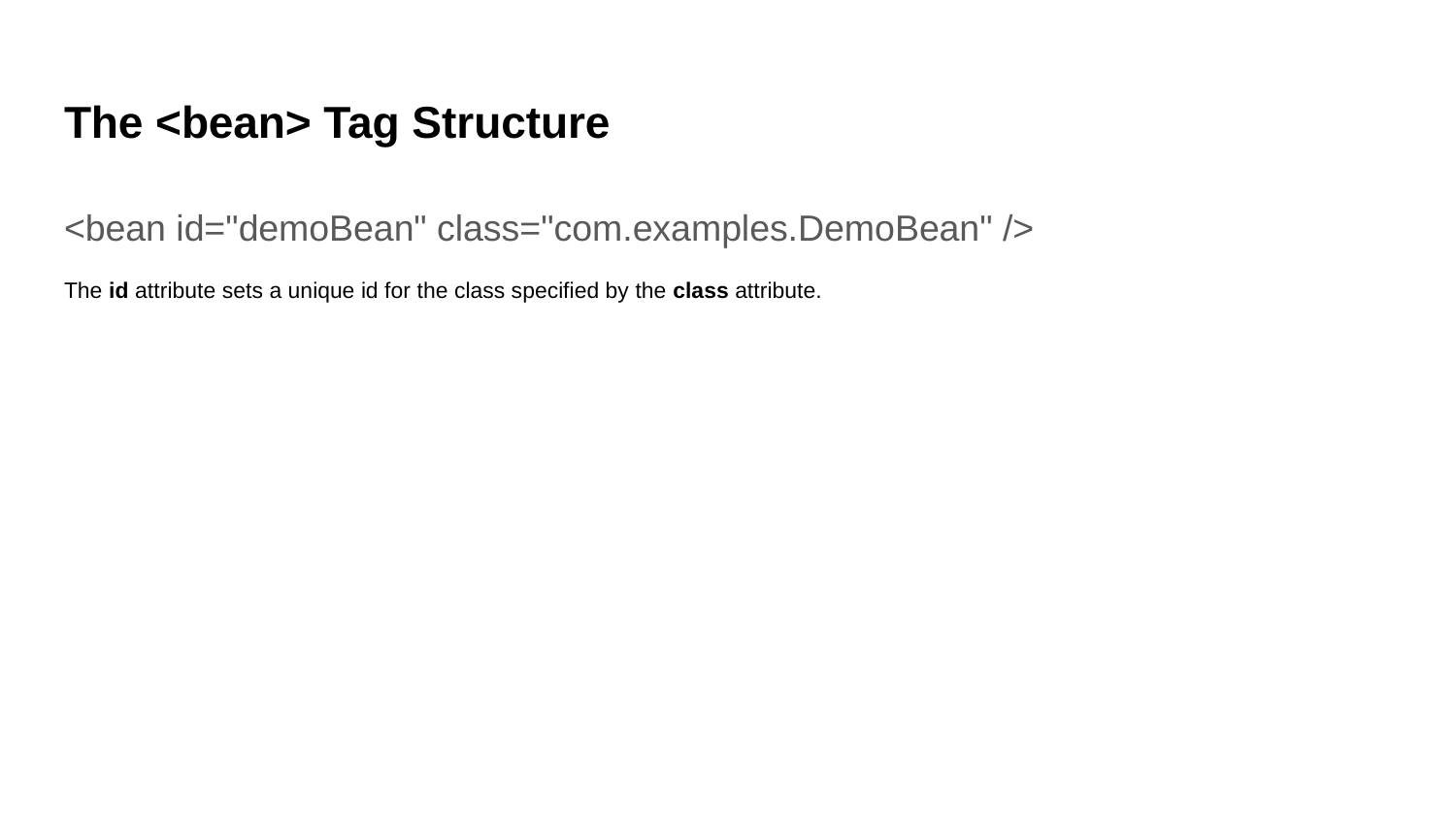

# The <bean> Tag Structure

<bean id="demoBean" class="com.examples.DemoBean" />
The id attribute sets a unique id for the class specified by the class attribute.